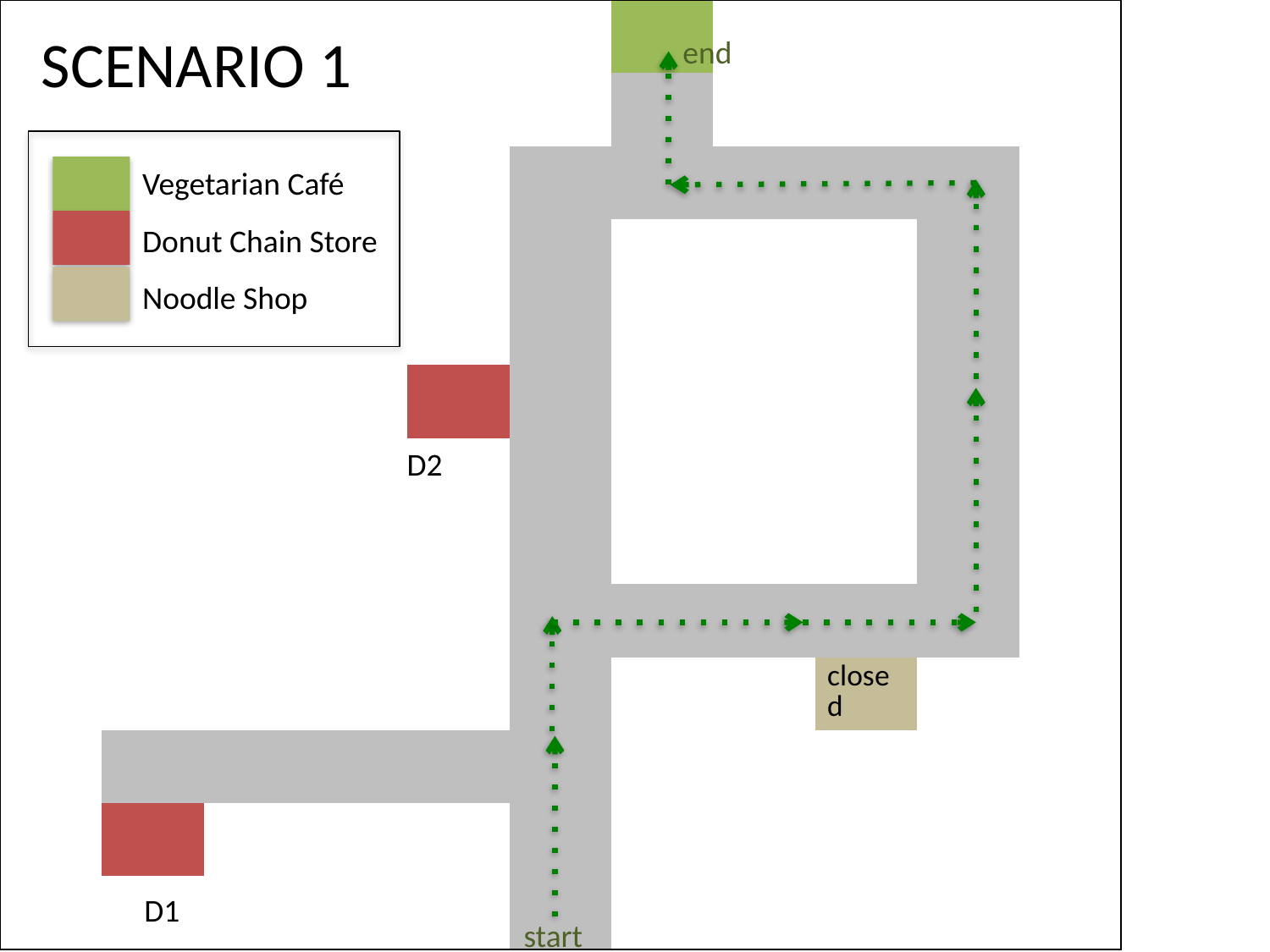

|  |  |  |  |  |  |  |  |  |  |  |
| --- | --- | --- | --- | --- | --- | --- | --- | --- | --- | --- |
|  |  |  |  |  |  |  |  |  |  |  |
|  |  |  |  |  |  |  |  |  |  |  |
|  |  |  |  |  |  |  |  |  |  |  |
|  |  |  |  |  |  |  |  |  |  |  |
|  |  |  |  |  |  |  |  |  |  |  |
|  |  |  |  |  |  |  |  |  |  |  |
|  |  |  |  |  |  |  |  |  |  |  |
|  |  |  |  |  |  |  |  |  |  |  |
|  |  |  |  |  |  |  |  | closed |  |  |
|  |  |  |  |  |  |  |  |  |  |  |
|  |  |  |  |  |  |  |  |  |  |  |
|  |  |  |  |  |  |  |  |  |  |  |
SCENARIO 1
end

Vegetarian Café
Donut Chain Store
Noodle Shop

D2
D1
start